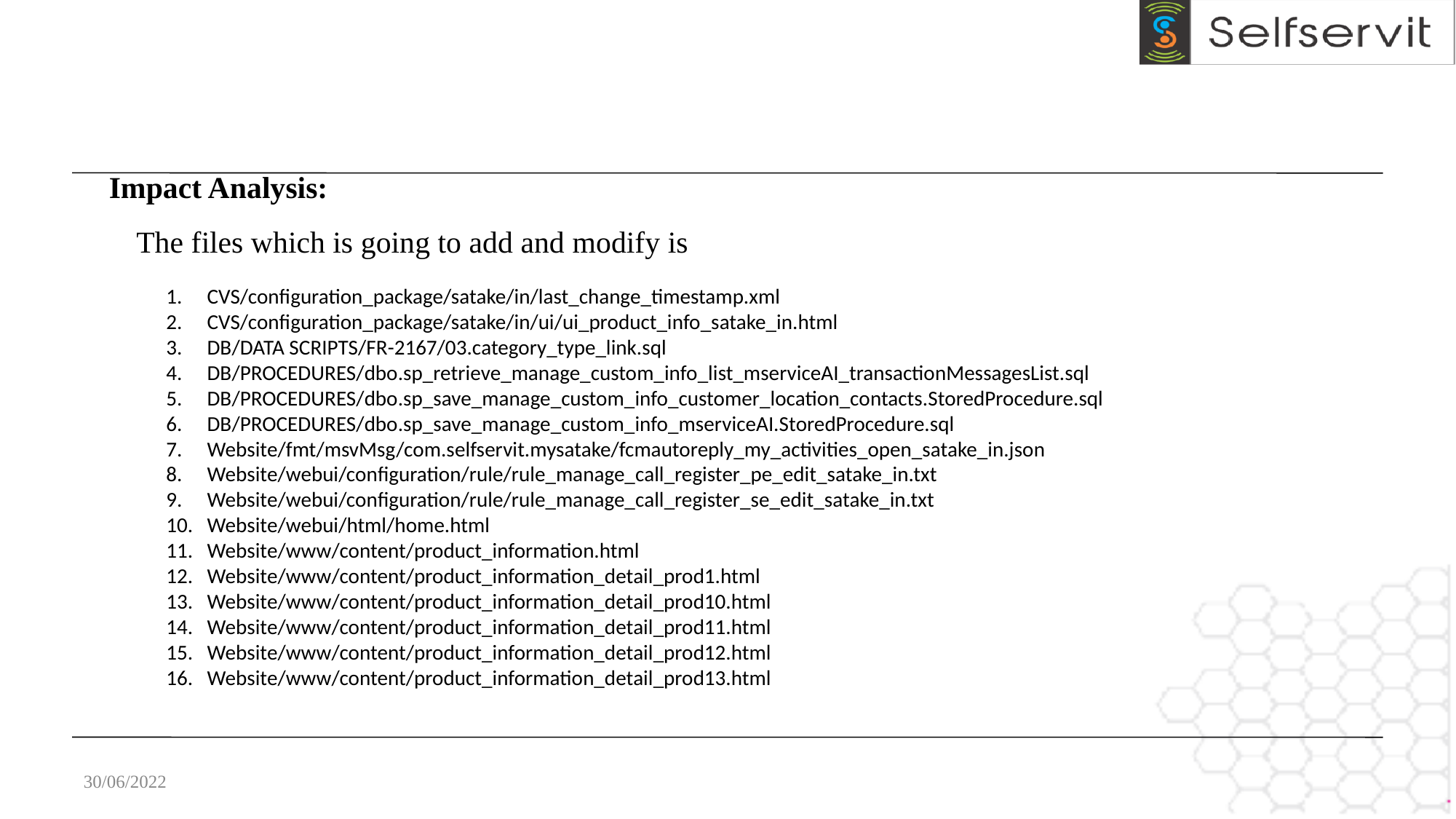

Impact Analysis:
   The files which is going to add and modify is
CVS/configuration_package/satake/in/last_change_timestamp.xml
CVS/configuration_package/satake/in/ui/ui_product_info_satake_in.html
DB/DATA SCRIPTS/FR-2167/03.category_type_link.sql
DB/PROCEDURES/dbo.sp_retrieve_manage_custom_info_list_mserviceAI_transactionMessagesList.sql
DB/PROCEDURES/dbo.sp_save_manage_custom_info_customer_location_contacts.StoredProcedure.sql
DB/PROCEDURES/dbo.sp_save_manage_custom_info_mserviceAI.StoredProcedure.sql
Website/fmt/msvMsg/com.selfservit.mysatake/fcmautoreply_my_activities_open_satake_in.json
Website/webui/configuration/rule/rule_manage_call_register_pe_edit_satake_in.txt
Website/webui/configuration/rule/rule_manage_call_register_se_edit_satake_in.txt
Website/webui/html/home.html
Website/www/content/product_information.html
Website/www/content/product_information_detail_prod1.html
Website/www/content/product_information_detail_prod10.html
Website/www/content/product_information_detail_prod11.html
Website/www/content/product_information_detail_prod12.html
Website/www/content/product_information_detail_prod13.html
30/06/2022